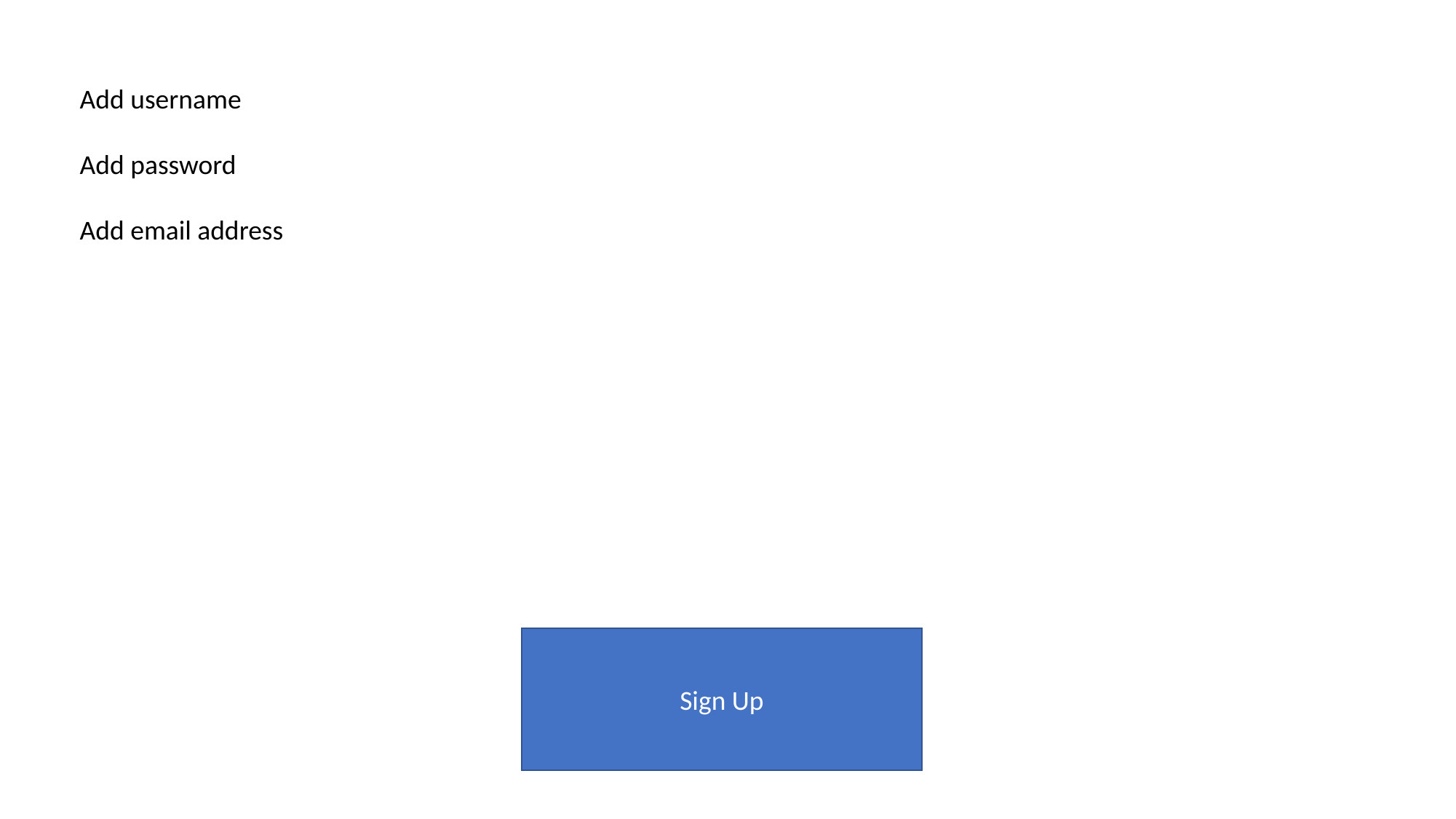

Add username

Add password

Add email address
Sign Up